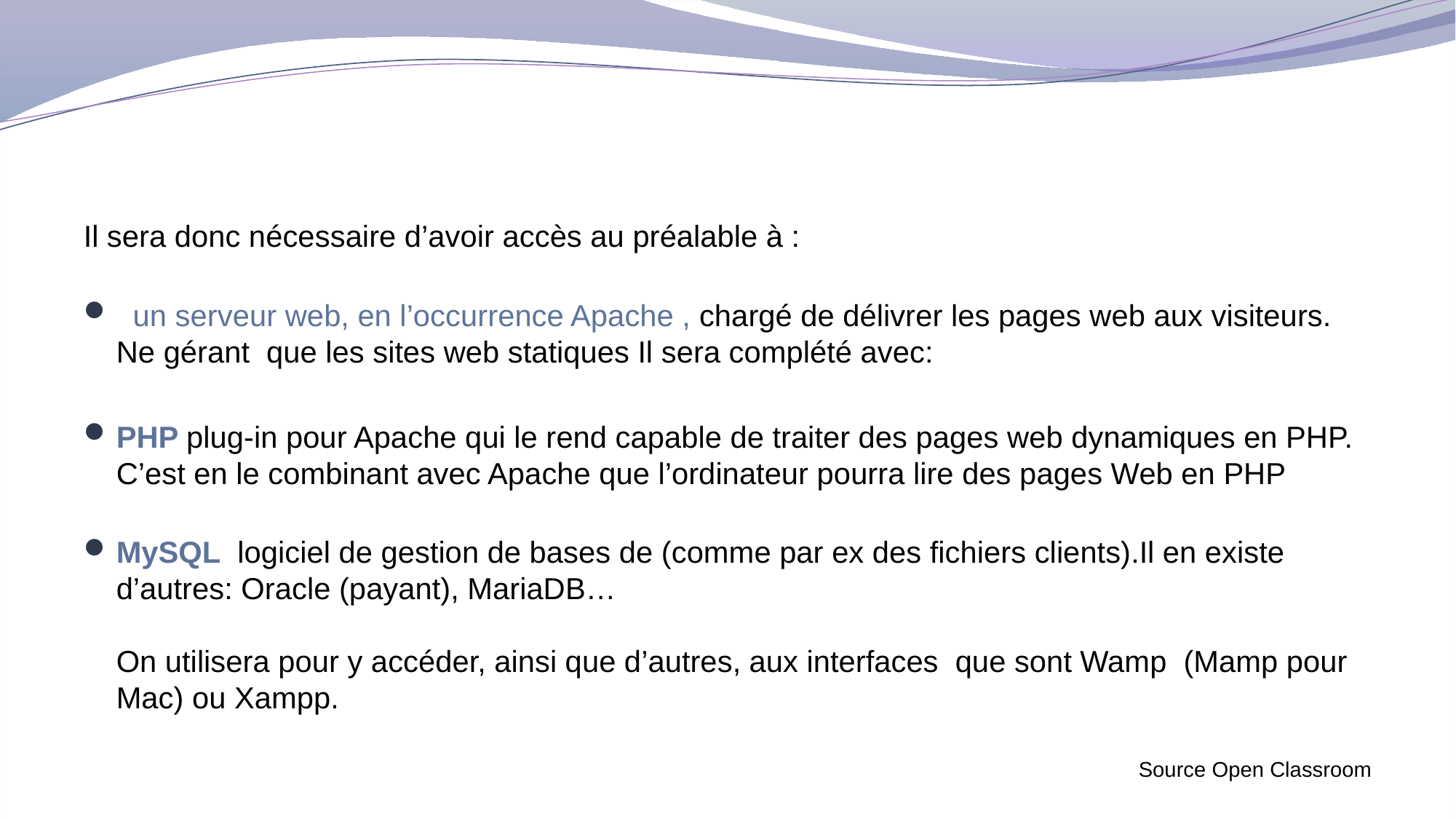

Il sera donc nécessaire d’avoir accès au préalable à :
  un serveur web, en l’occurrence Apache , chargé de délivrer les pages web aux visiteurs. Ne gérant  que les sites web statiques Il sera complété avec:

PHP plug-in pour Apache qui le rend capable de traiter des pages web dynamiques en PHP. C’est en le combinant avec Apache que l’ordinateur pourra lire des pages Web en PHP
MySQL  logiciel de gestion de bases de (comme par ex des fichiers clients).Il en existe d’autres: Oracle (payant), MariaDB…
On utilisera pour y accéder, ainsi que d’autres, aux interfaces  que sont Wamp  (Mamp pour Mac) ou Xampp.
Source Open Classroom